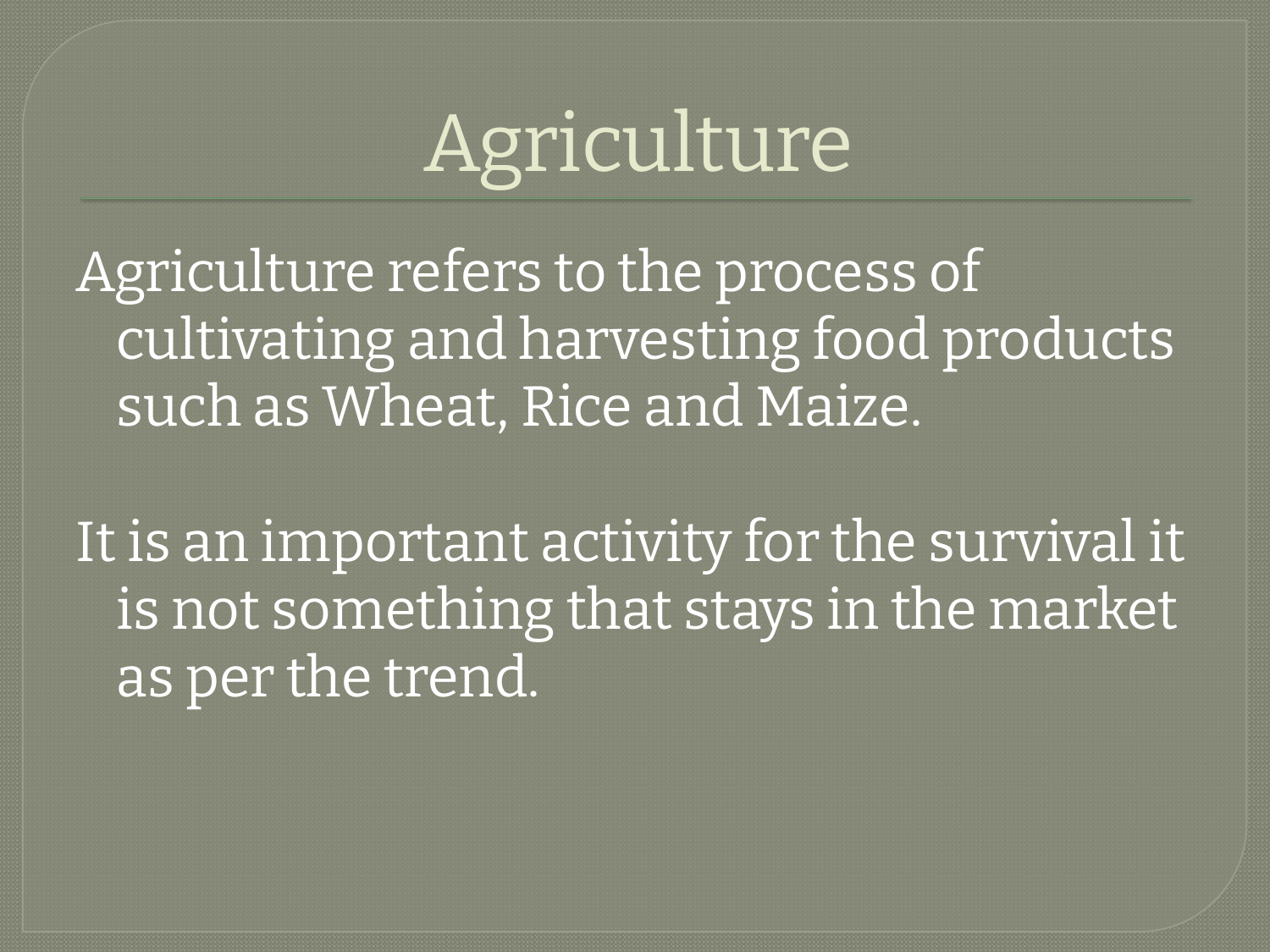

# Agriculture
Agriculture refers to the process of cultivating and harvesting food products such as Wheat, Rice and Maize.

It is an important activity for the survival it is not something that stays in the market as per the trend.